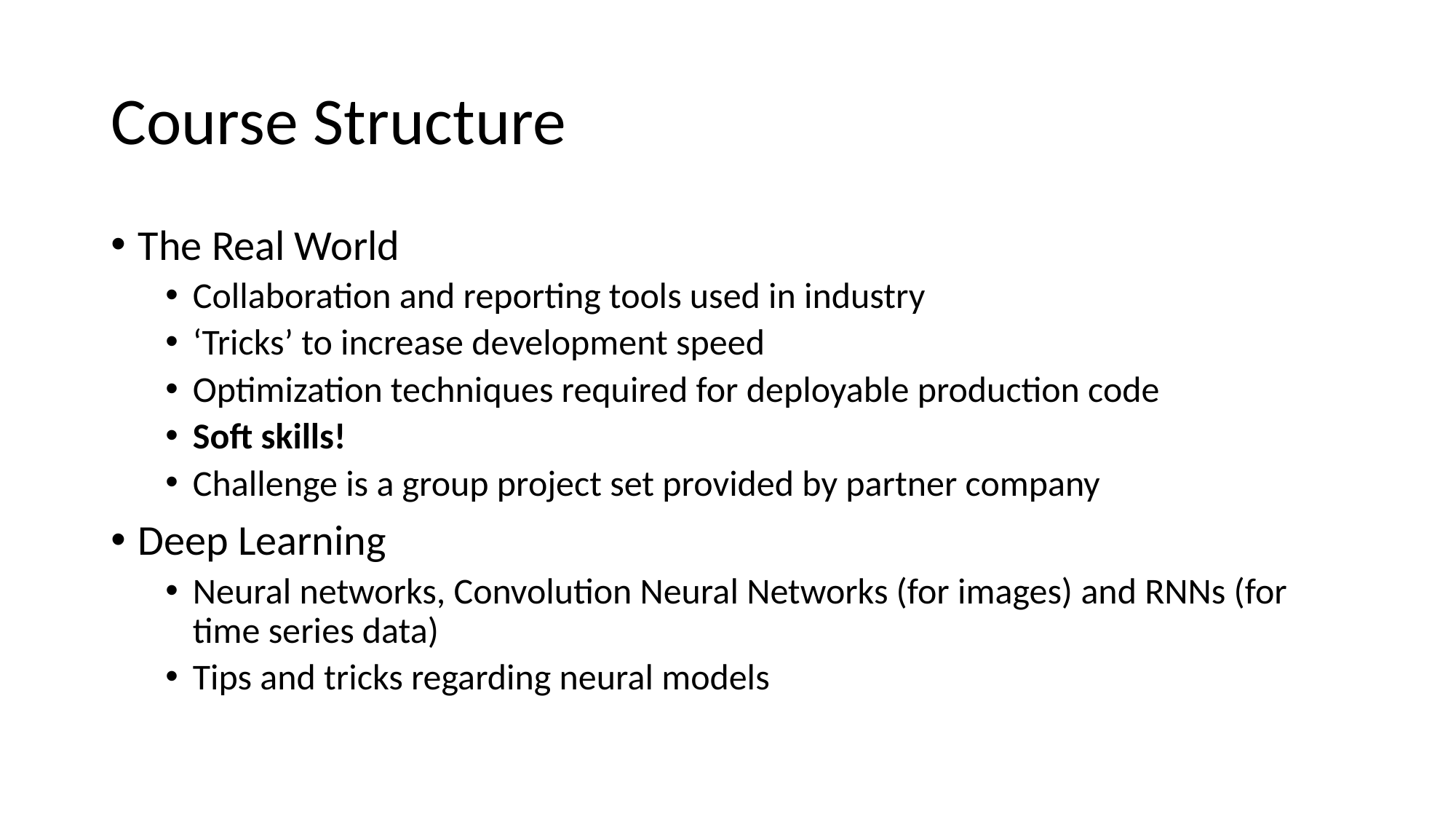

# Course Structure
The Real World
Collaboration and reporting tools used in industry
‘Tricks’ to increase development speed
Optimization techniques required for deployable production code
Soft skills!
Challenge is a group project set provided by partner company
Deep Learning
Neural networks, Convolution Neural Networks (for images) and RNNs (for time series data)
Tips and tricks regarding neural models